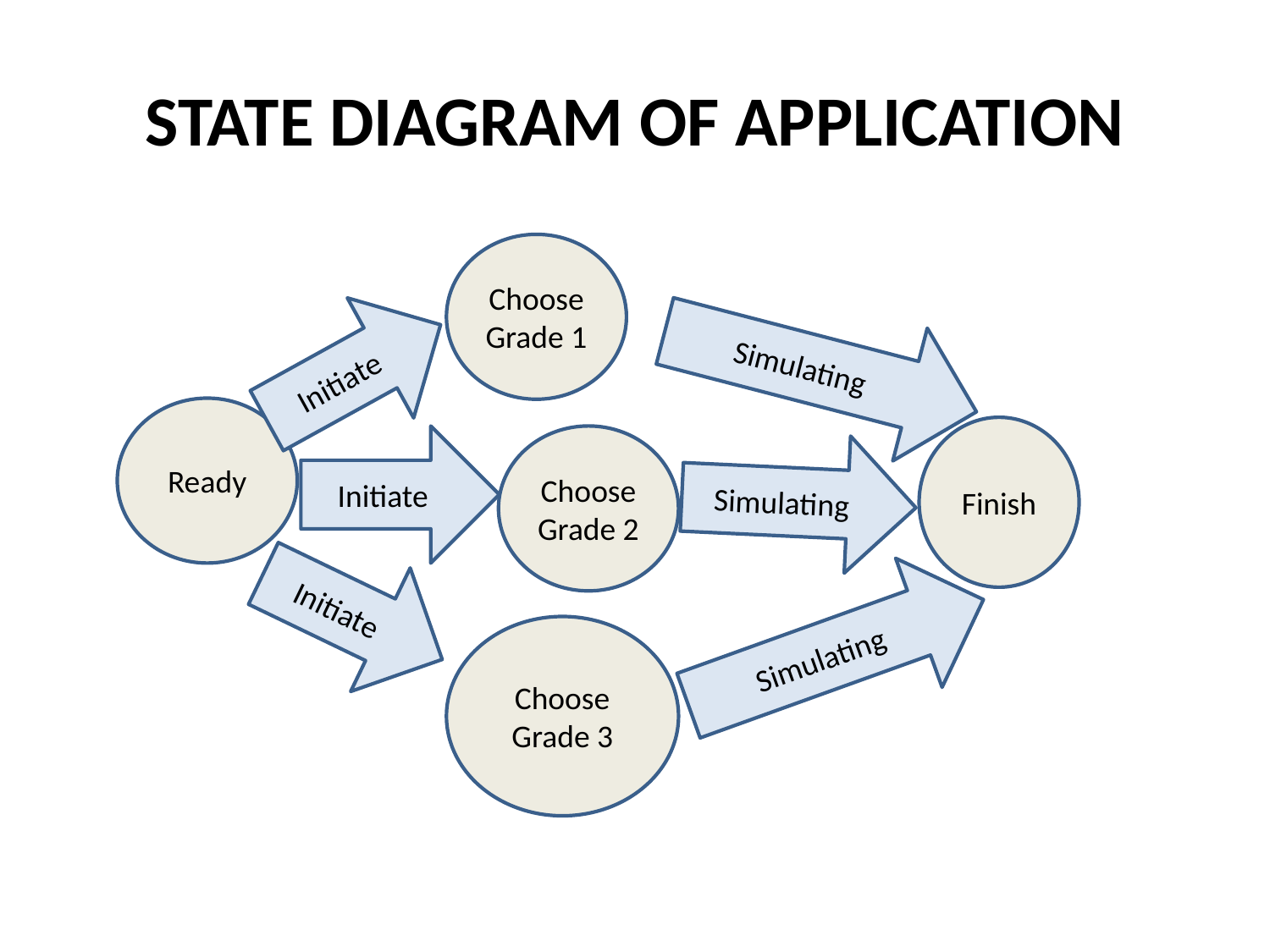

# STATE DIAGRAM OF APPLICATION
Choose Grade 1
Simulating
Initiate
Ready
Finish
Initiate
Choose Grade 2
Simulating
Initiate
Simulating
Choose Grade 3